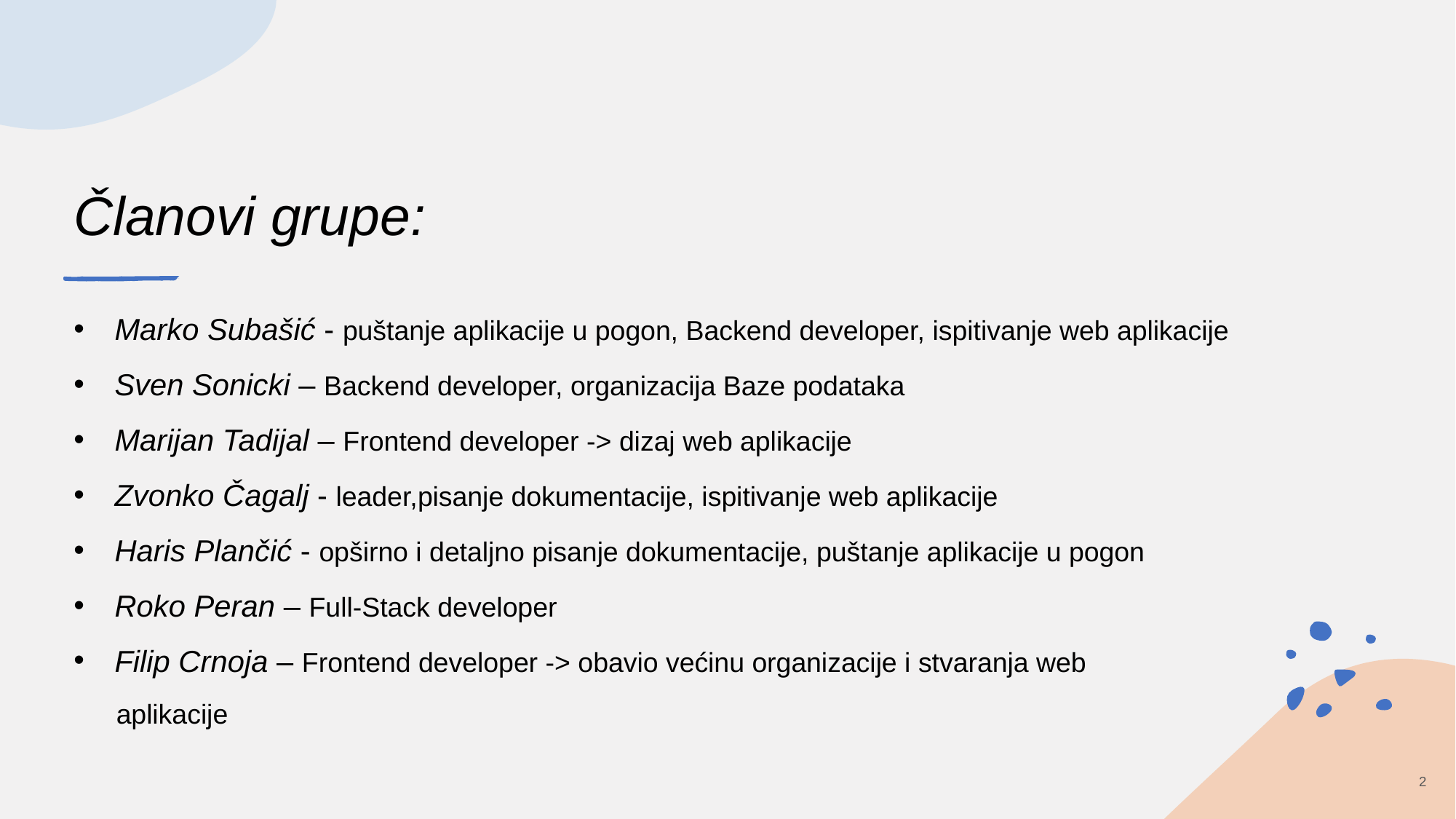

# Članovi grupe:
Marko Subašić - puštanje aplikacije u pogon, Backend developer, ispitivanje web aplikacije
Sven Sonicki – Backend developer, organizacija Baze podataka
Marijan Tadijal – Frontend developer -> dizaj web aplikacije
Zvonko Čagalj - leader,pisanje dokumentacije, ispitivanje web aplikacije
Haris Plančić - opširno i detaljno pisanje dokumentacije, puštanje aplikacije u pogon
Roko Peran – Full-Stack developer
Filip Crnoja – Frontend developer -> obavio većinu organizacije i stvaranja web
   aplikacije
2